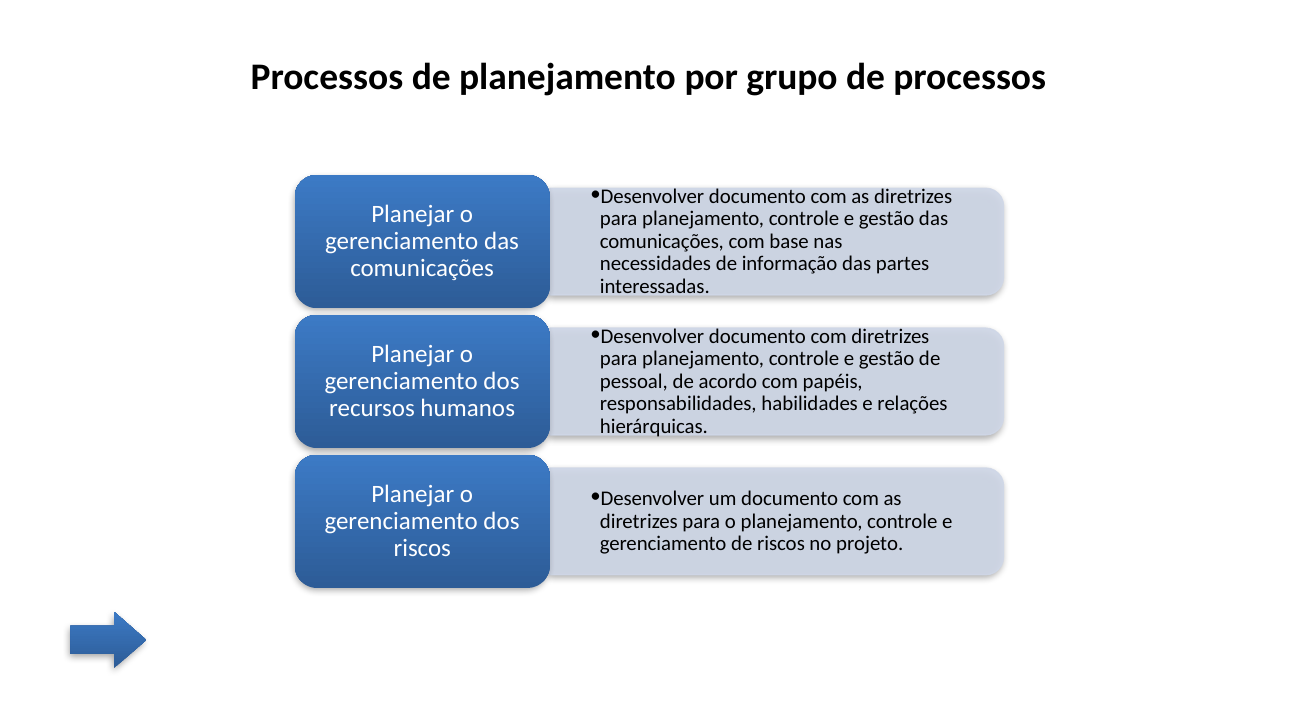

Processos de planejamento por grupo de processos

Planejar o gerenciamento das comunicações
Desenvolver documento com as diretrizes para planejamento, controle e gestão das comunicações, com base nas necessidades de informação das partes interessadas.

Planejar o gerenciamento dos recursos humanos
Desenvolver documento com diretrizes para planejamento, controle e gestão de pessoal, de acordo com papéis, responsabilidades, habilidades e relações hierárquicas.

Planejar o gerenciamento dos riscos
Desenvolver um documento com as diretrizes para o planejamento, controle e gerenciamento de riscos no projeto.